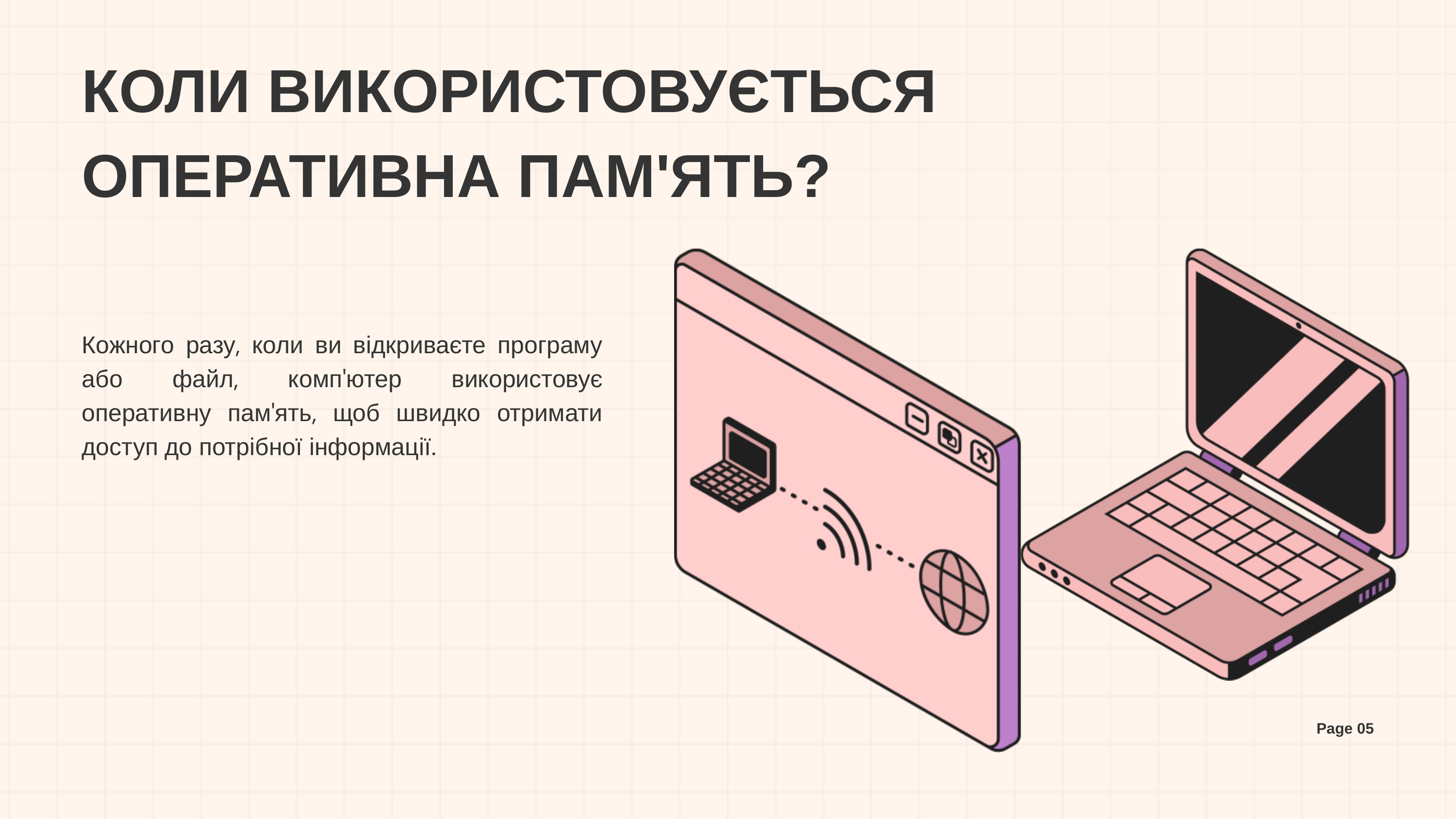

КОЛИ ВИКОРИСТОВУЄТЬСЯ ОПЕРАТИВНА ПАМ'ЯТЬ?

Кожного разу, коли ви відкриваєте програму або файл, комп'ютер використовує оперативну пам'ять, щоб швидко отримати доступ до потрібної інформації.
Page 05